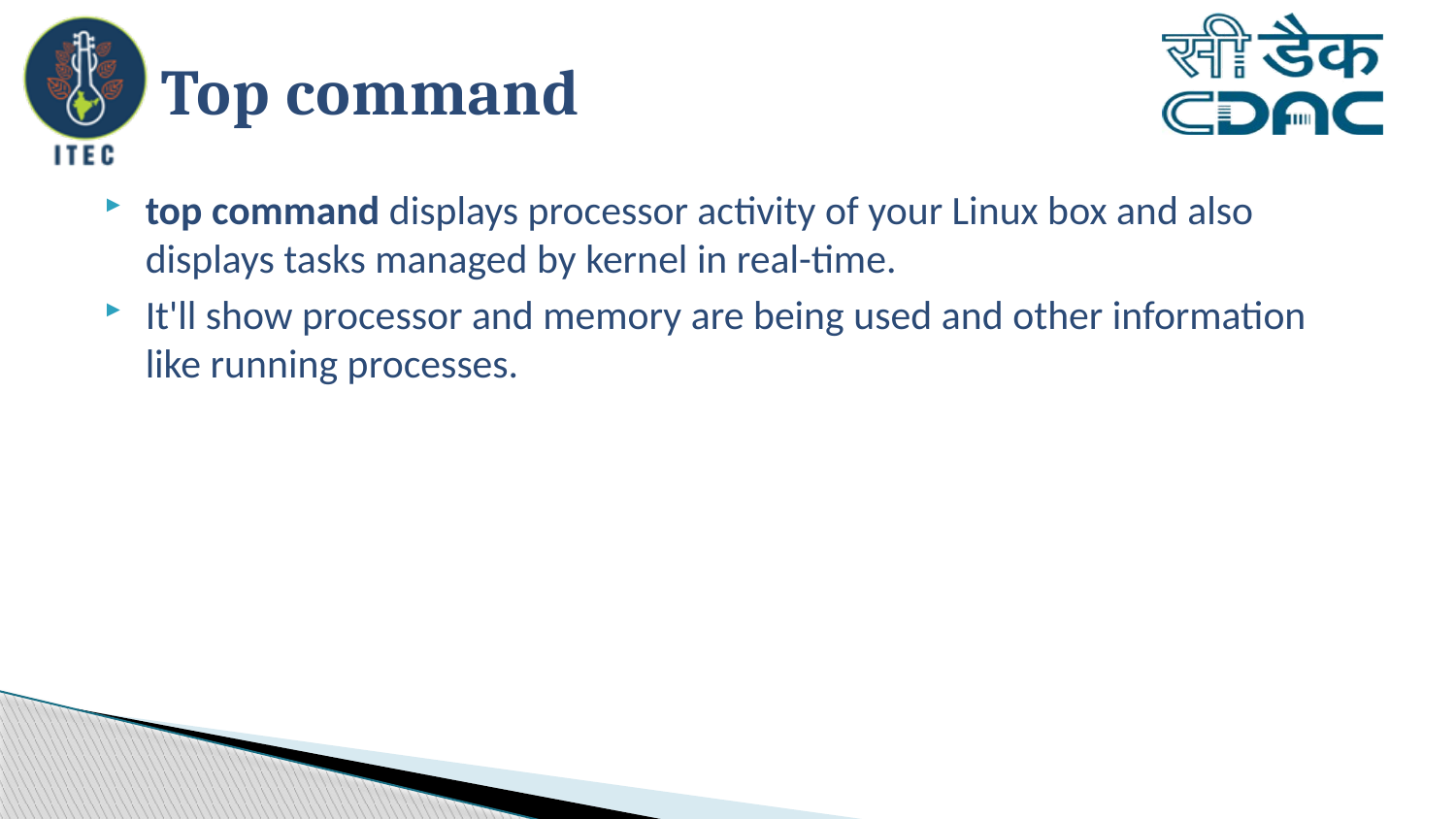

# Top command
top command displays processor activity of your Linux box and also displays tasks managed by kernel in real-time.
It'll show processor and memory are being used and other information like running processes.